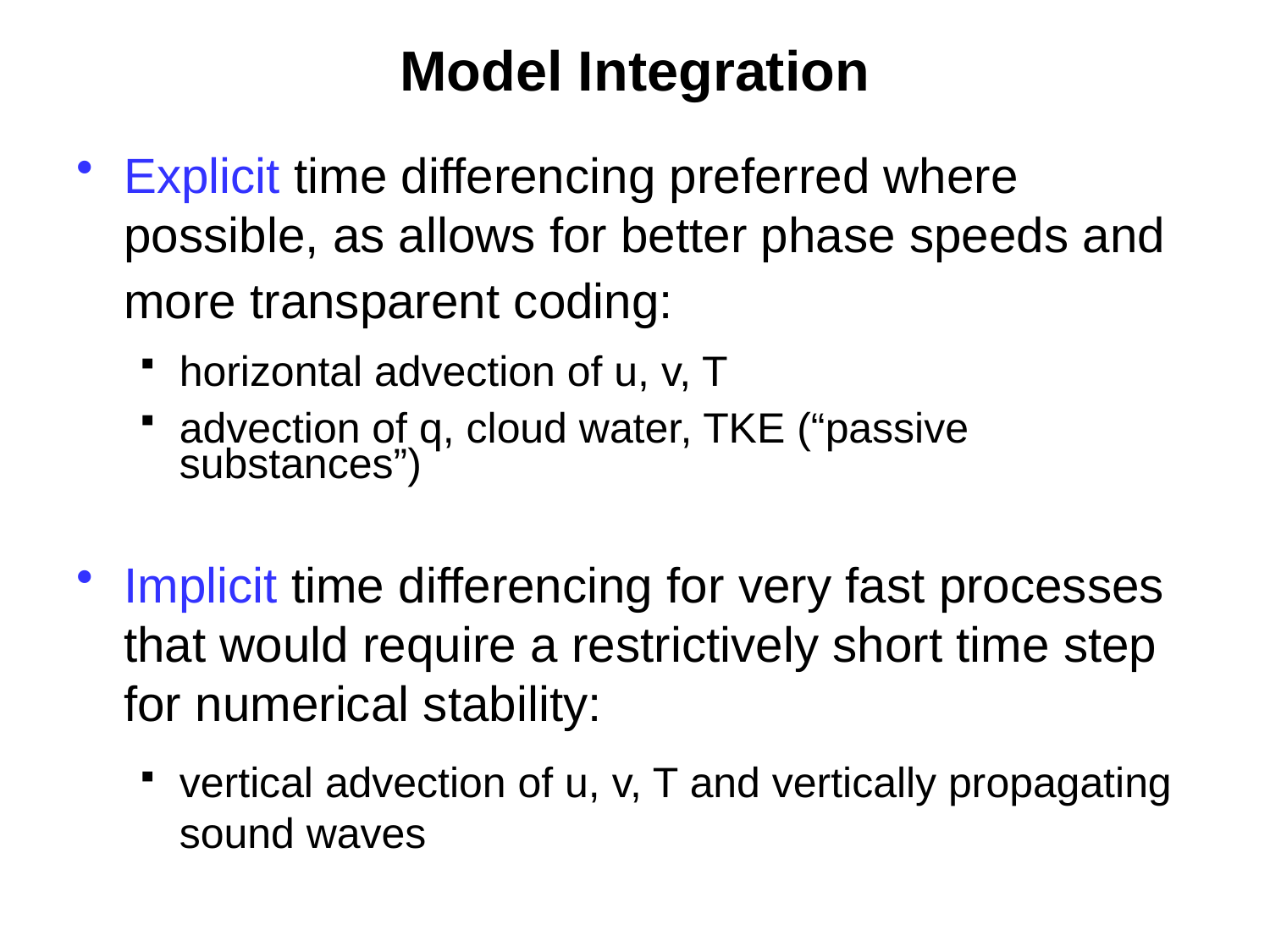

# Model Integration
Explicit time differencing preferred where possible, as allows for better phase speeds and more transparent coding:
horizontal advection of u, v, T
advection of q, cloud water, TKE (“passive substances”)

Implicit time differencing for very fast processes that would require a restrictively short time step for numerical stability:
vertical advection of u, v, T and vertically propagating sound waves